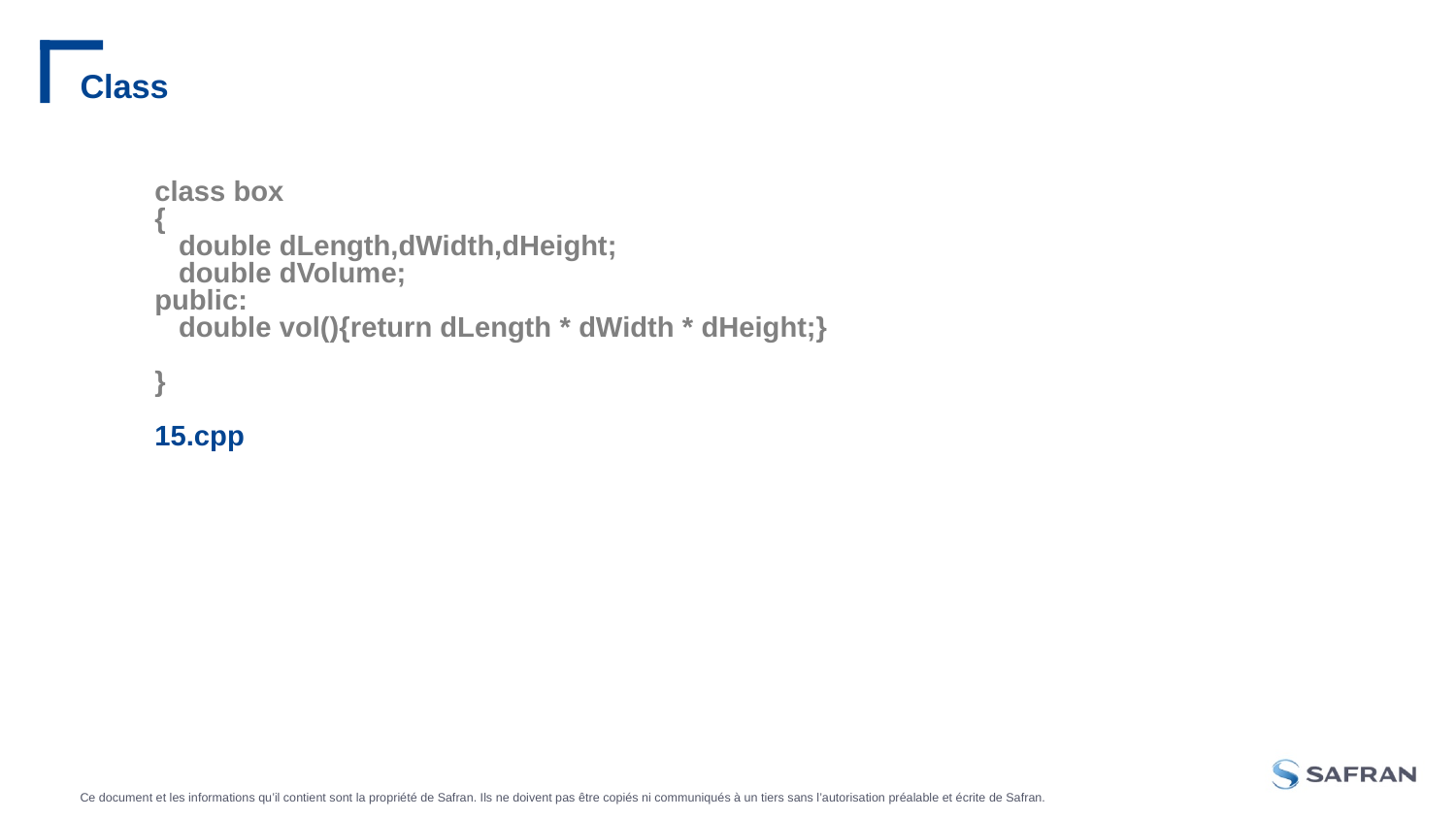

# Class
class box
{
   double dLength,dWidth,dHeight;
   double dVolume;
public:
   double vol(){return dLength * dWidth * dHeight;}

}

15.cpp